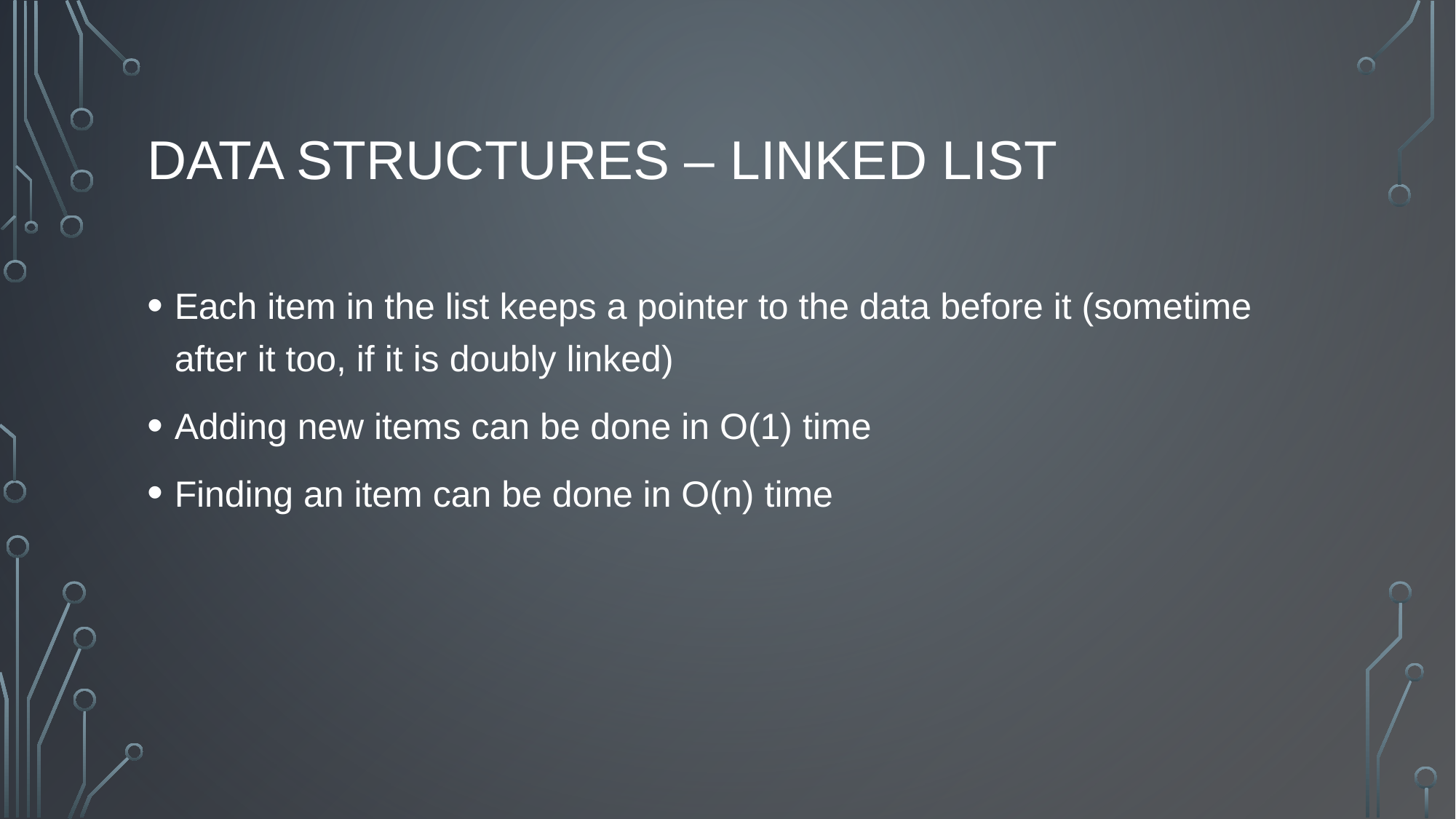

# Data Structures – Linked List
Each item in the list keeps a pointer to the data before it (sometime after it too, if it is doubly linked)
Adding new items can be done in O(1) time
Finding an item can be done in O(n) time